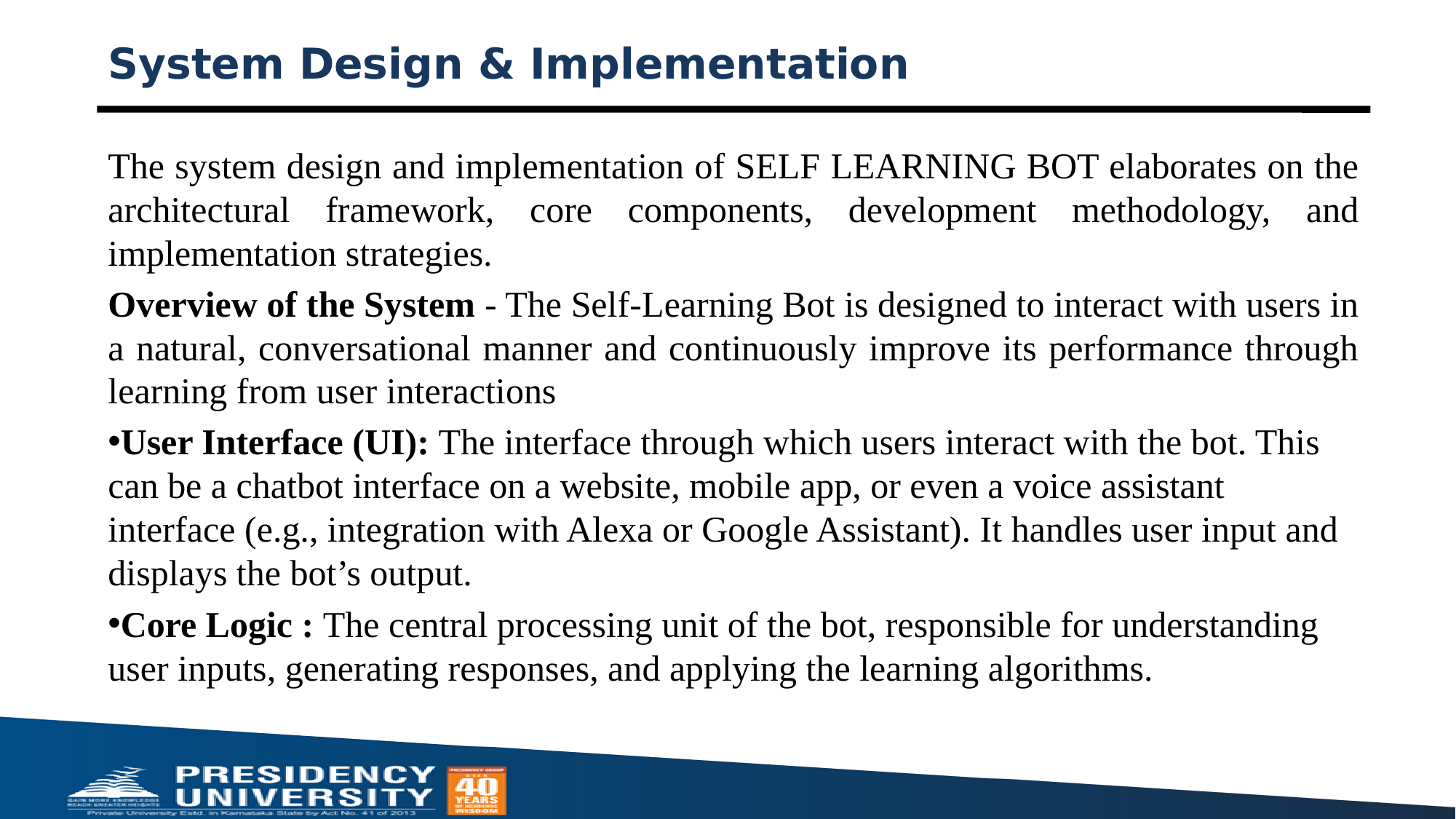

# System Design & Implementation
The system design and implementation of SELF LEARNING BOT elaborates on the architectural framework, core components, development methodology, and implementation strategies.
Overview of the System - The Self-Learning Bot is designed to interact with users in a natural, conversational manner and continuously improve its performance through learning from user interactions
User Interface (UI): The interface through which users interact with the bot. This can be a chatbot interface on a website, mobile app, or even a voice assistant interface (e.g., integration with Alexa or Google Assistant). It handles user input and displays the bot’s output.
Core Logic : The central processing unit of the bot, responsible for understanding user inputs, generating responses, and applying the learning algorithms.